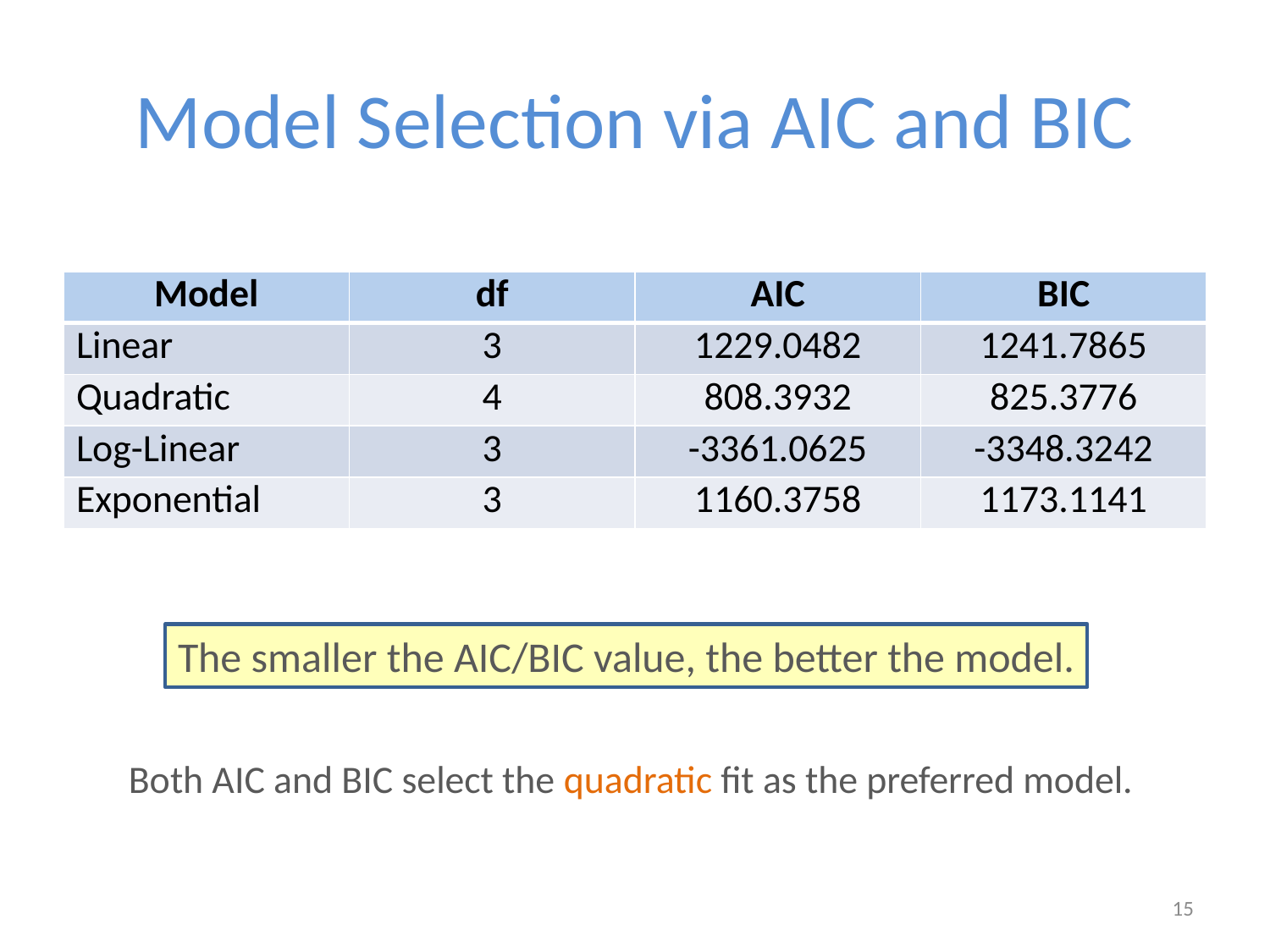

# Model Selection via AIC and BIC
| Model | df | AIC | BIC |
| --- | --- | --- | --- |
| Linear | 3 | 1229.0482 | 1241.7865 |
| Quadratic | 4 | 808.3932 | 825.3776 |
| Log-Linear | 3 | -3361.0625 | -3348.3242 |
| Exponential | 3 | 1160.3758 | 1173.1141 |
The smaller the AIC/BIC value, the better the model.
Both AIC and BIC select the quadratic fit as the preferred model.
15